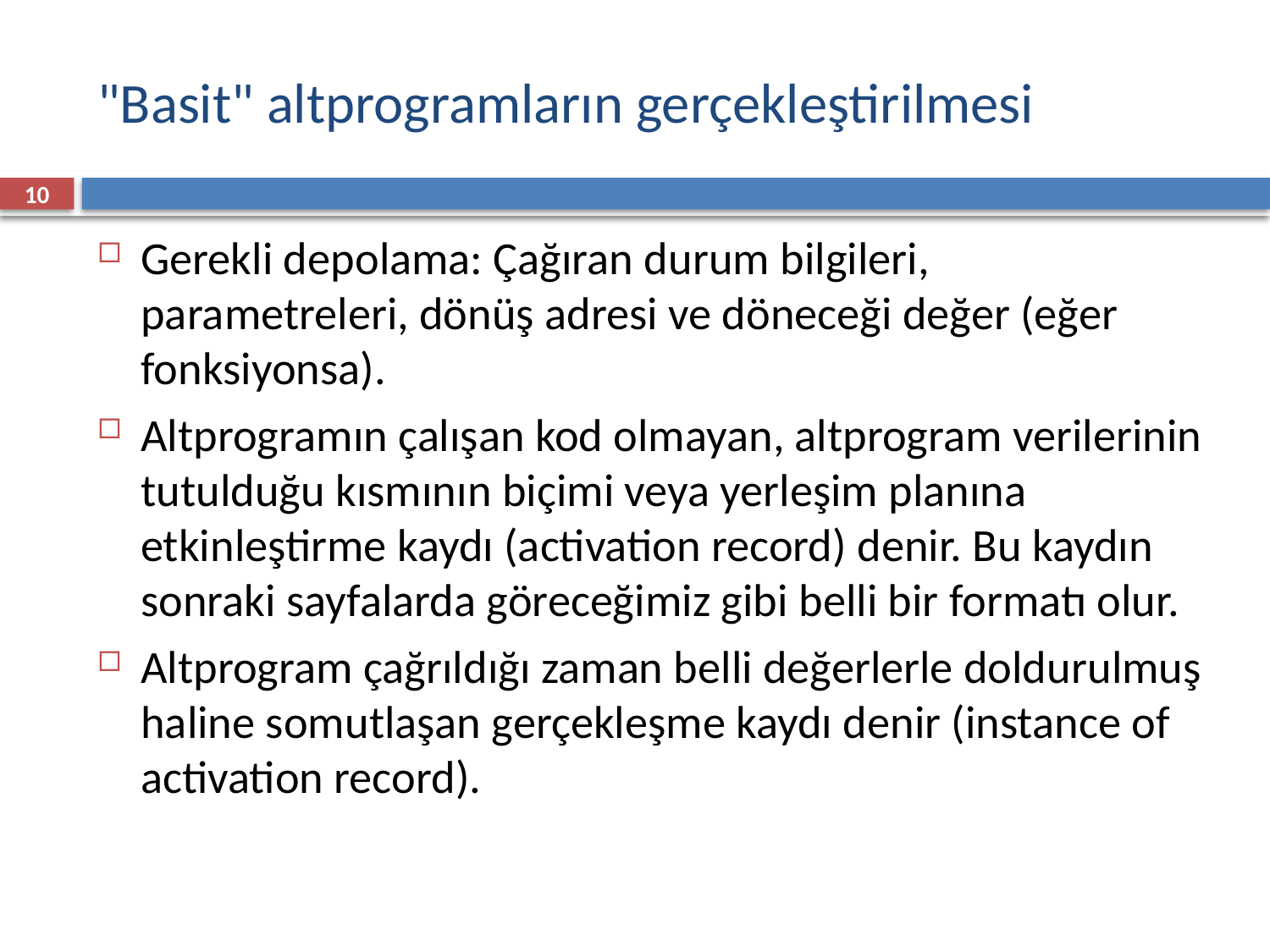

# "Basit" altprogramların gerçekleştirilmesi
10
Gerekli depolama: Çağıran durum bilgileri, parametreleri, dönüş adresi ve döneceği değer (eğer fonksiyonsa).
Altprogramın çalışan kod olmayan, altprogram verilerinin tutulduğu kısmının biçimi veya yerleşim planına etkinleştirme kaydı (activation record) denir. Bu kaydın sonraki sayfalarda göreceğimiz gibi belli bir formatı olur.
Altprogram çağrıldığı zaman belli değerlerle doldurulmuş haline somutlaşan gerçekleşme kaydı denir (instance of activation record).